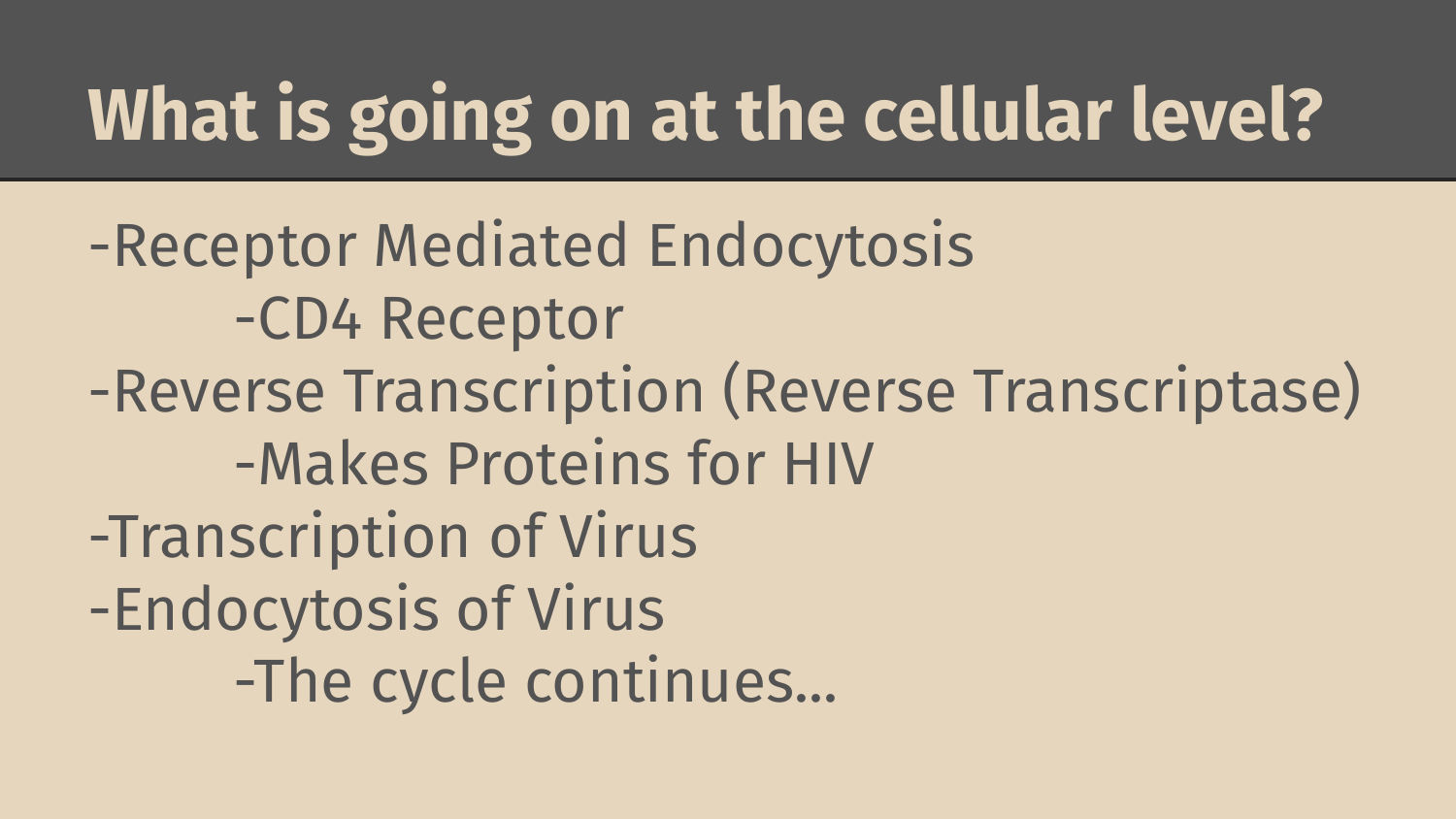

# What is going on at the cellular level?
-Receptor Mediated Endocytosis
	-CD4 Receptor
-Reverse Transcription (Reverse Transcriptase)
	-Makes Proteins for HIV
-Transcription of Virus
-Endocytosis of Virus
	-The cycle continues...